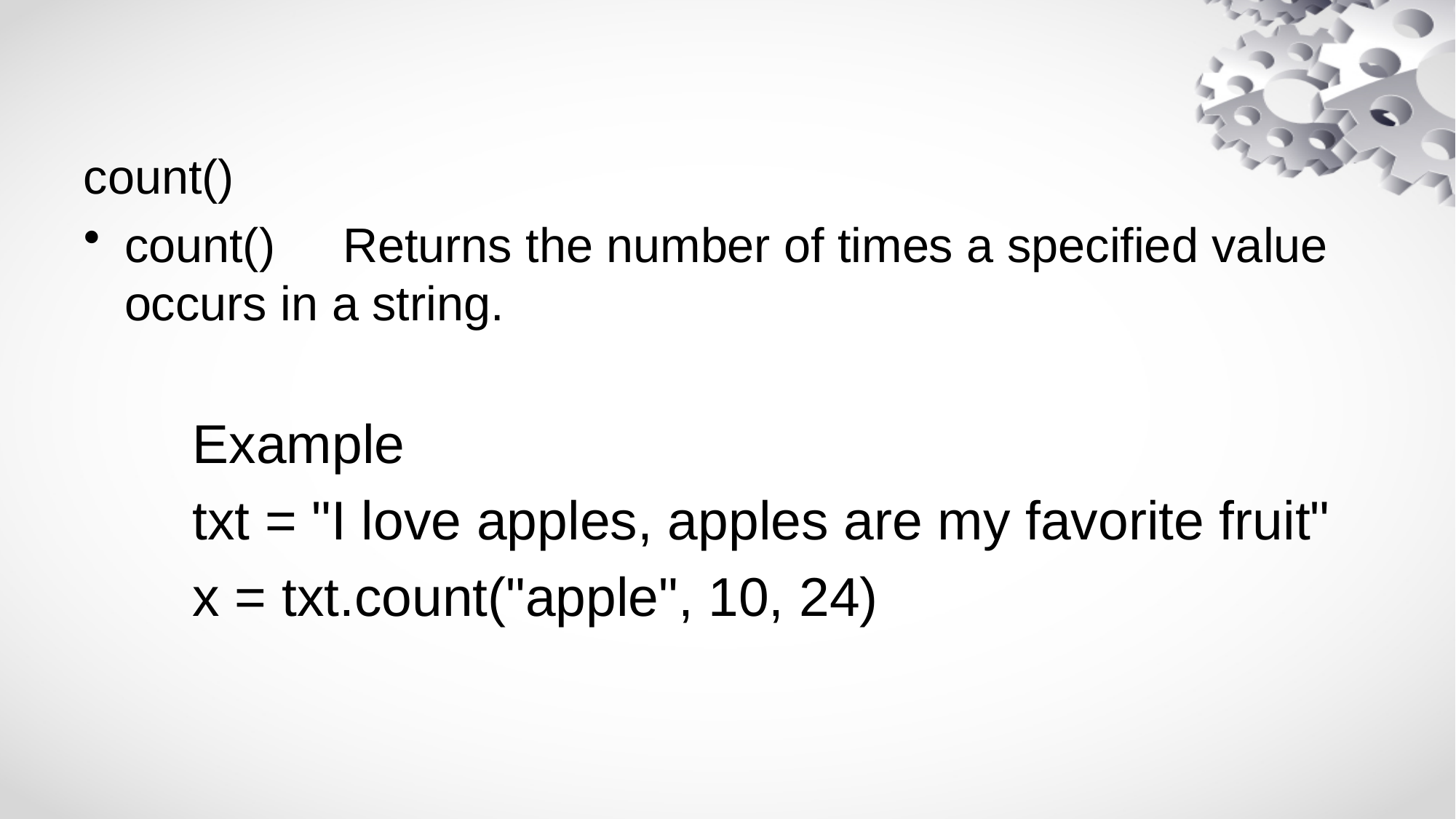

#
count()
count()	Returns the number of times a specified value occurs in a string.

Example
txt = "I love apples, apples are my favorite fruit"
x = txt.count("apple", 10, 24)